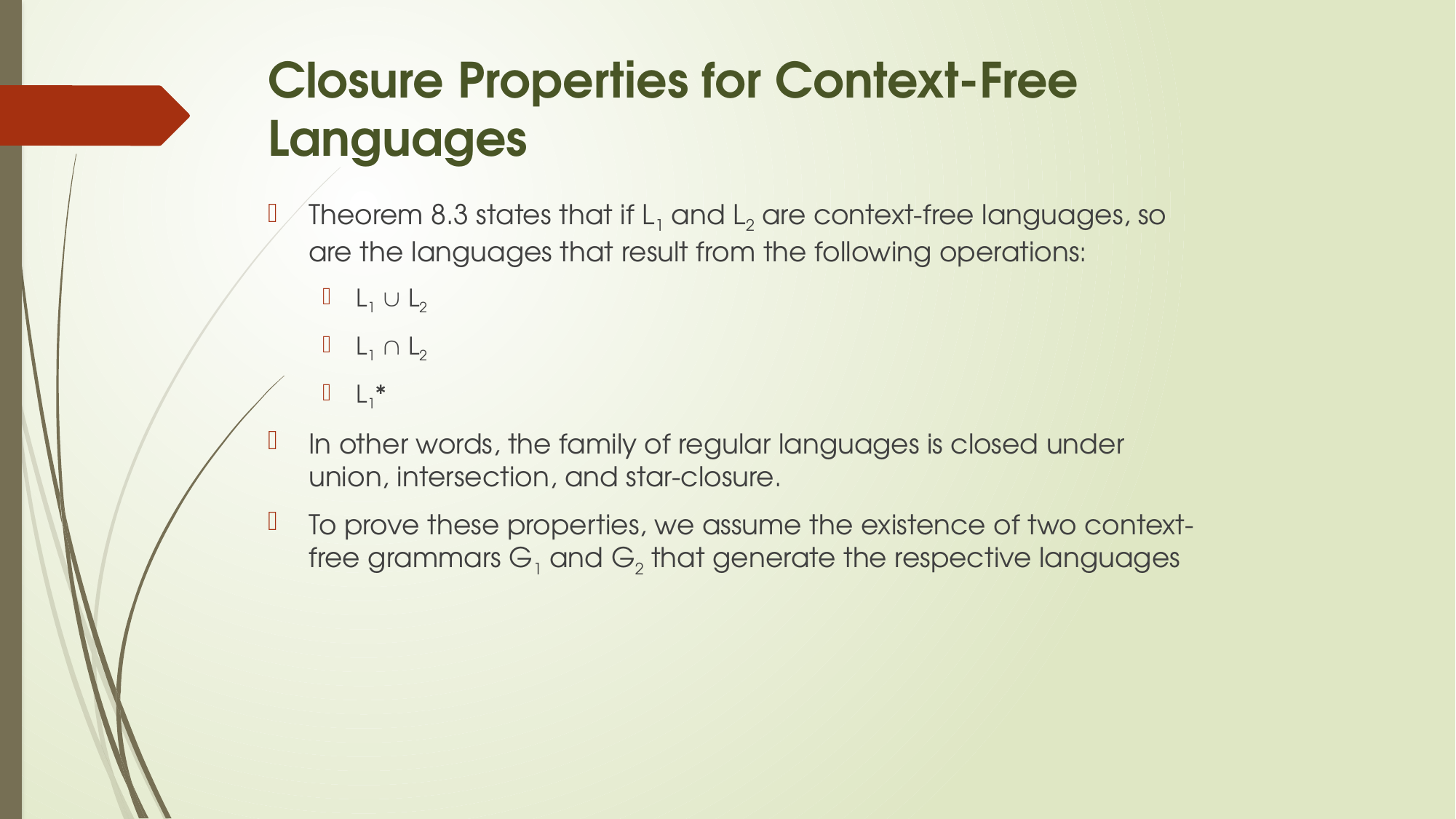

# Closure Properties for Context-Free Languages
Theorem 8.3 states that if L1 and L2 are context-free languages, so are the languages that result from the following operations:
L1 ∪ L2
L1 ∩ L2
L1*
In other words, the family of regular languages is closed under union, intersection, and star-closure.
To prove these properties, we assume the existence of two context-free grammars G1 and G2 that generate the respective languages